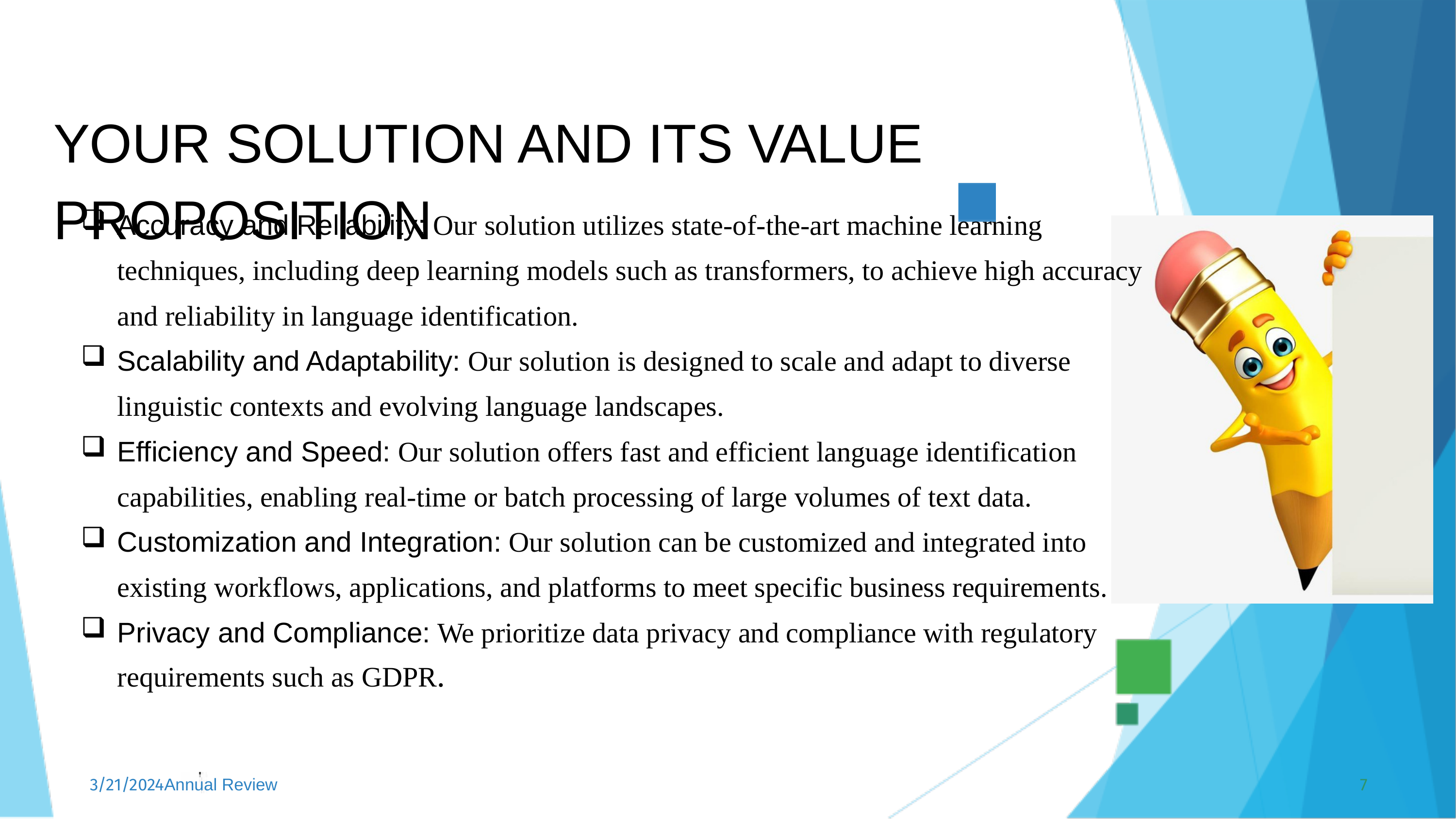

YOUR SOLUTION AND ITS VALUE PROPOSITION

Accuracy and Reliability: Our solution utilizes state-of-the-art machine learning techniques, including deep learning models such as transformers, to achieve high accuracy and reliability in language identification.
Scalability and Adaptability: Our solution is designed to scale and adapt to diverse linguistic contexts and evolving language landscapes.
Efficiency and Speed: Our solution offers fast and efficient language identification capabilities, enabling real-time or batch processing of large volumes of text data.
Customization and Integration: Our solution can be customized and integrated into existing workflows, applications, and platforms to meet specific business requirements.
Privacy and Compliance: We prioritize data privacy and compliance with regulatory requirements such as GDPR.

3/21/2024Annual Review
7